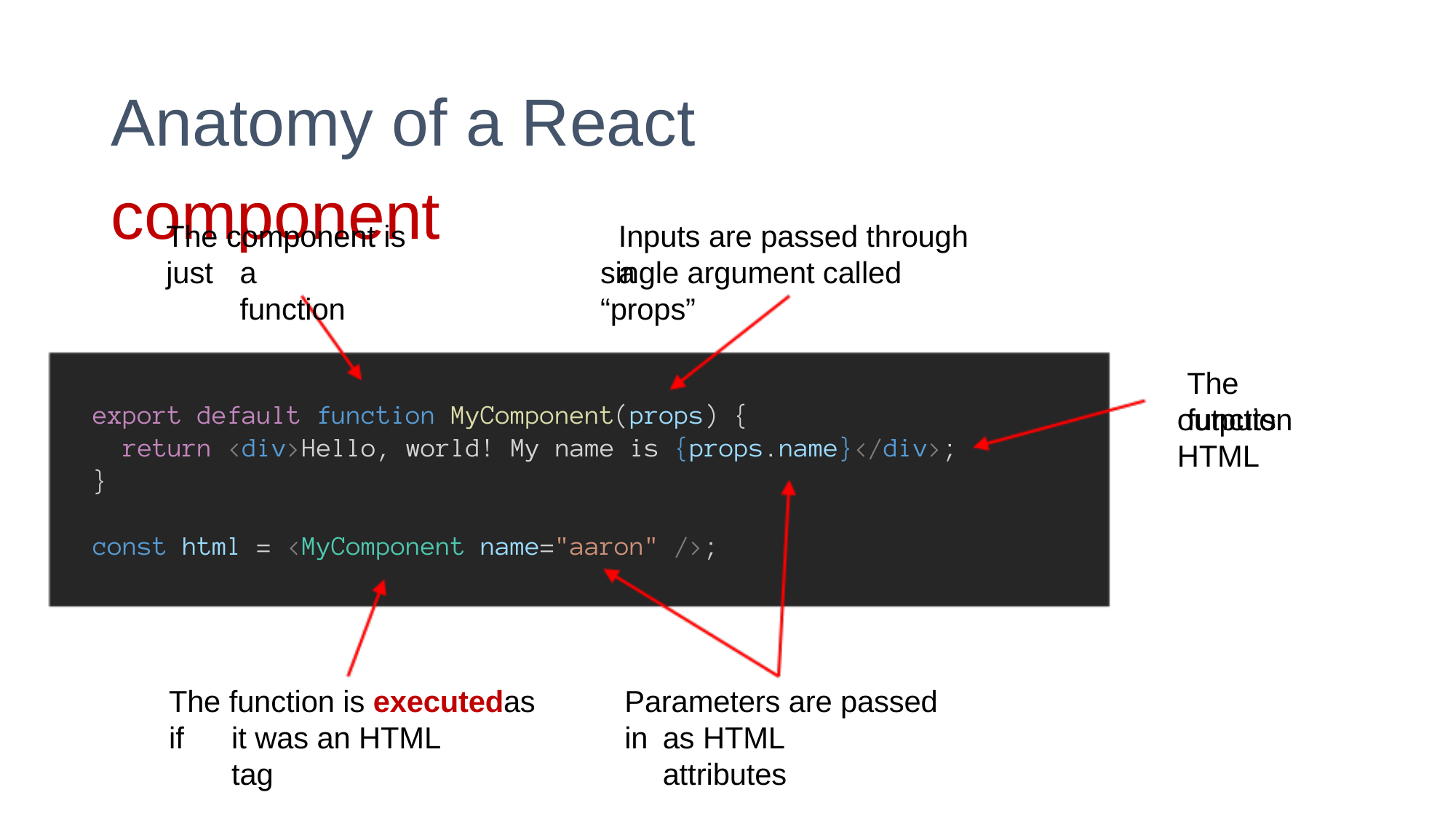

Anatomy of a React component
The component is just
Inputs are passed through a
a function
single argument called “props”

The function
export default function MyComponent(props) {
outputs HTML
return <div>Hello, world! My name is {props.name}</div>;
}
const html = <MyComponent name="aaron" />;
The function is executedas if
Parameters are passed in
it was an HTML tag
as HTML attributes